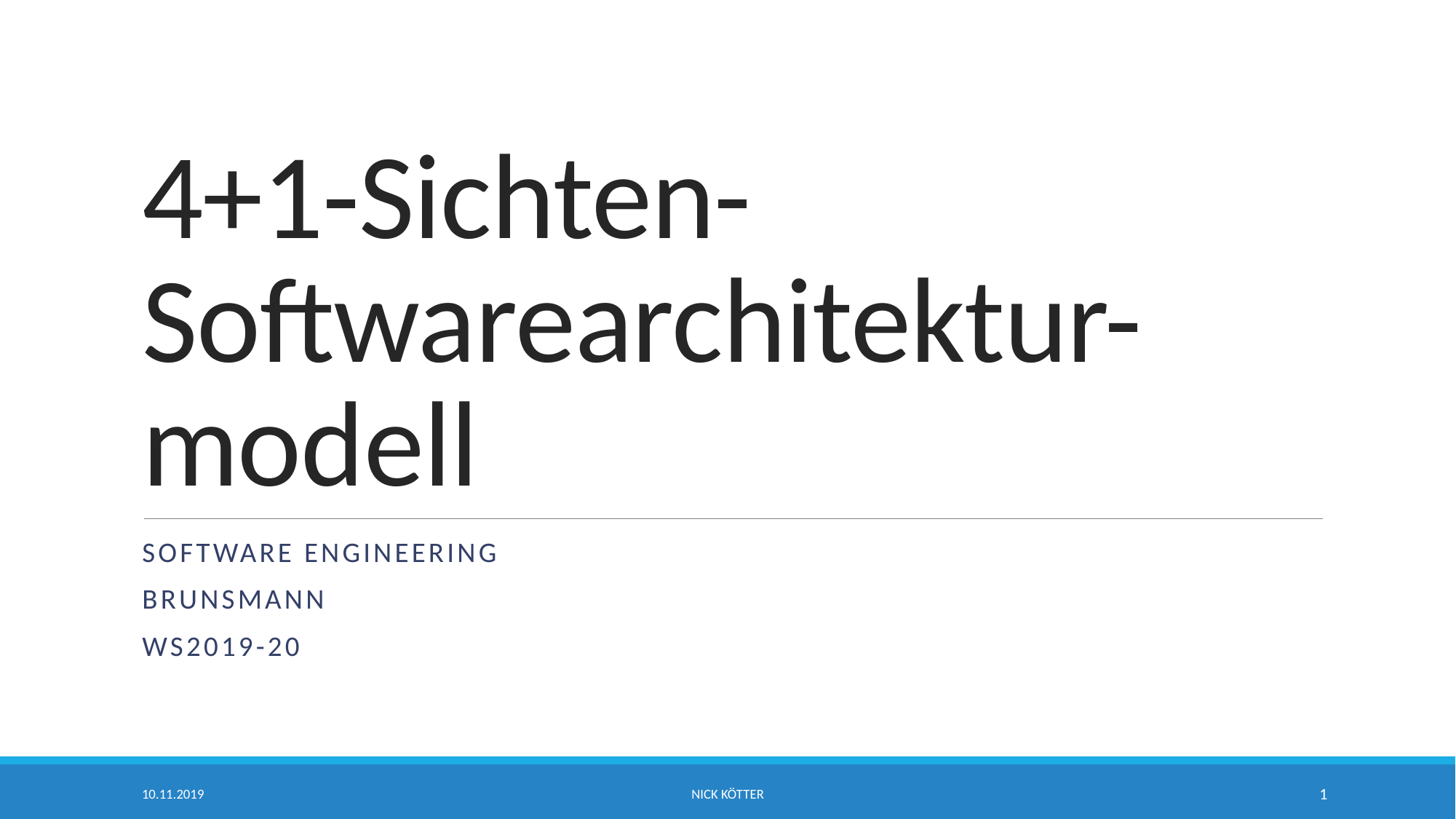

# 4+1-Sichten-Softwarearchitektur-modell
Software Engineering
Brunsmann
WS2019-20
10.11.2019
Nick Kötter
1